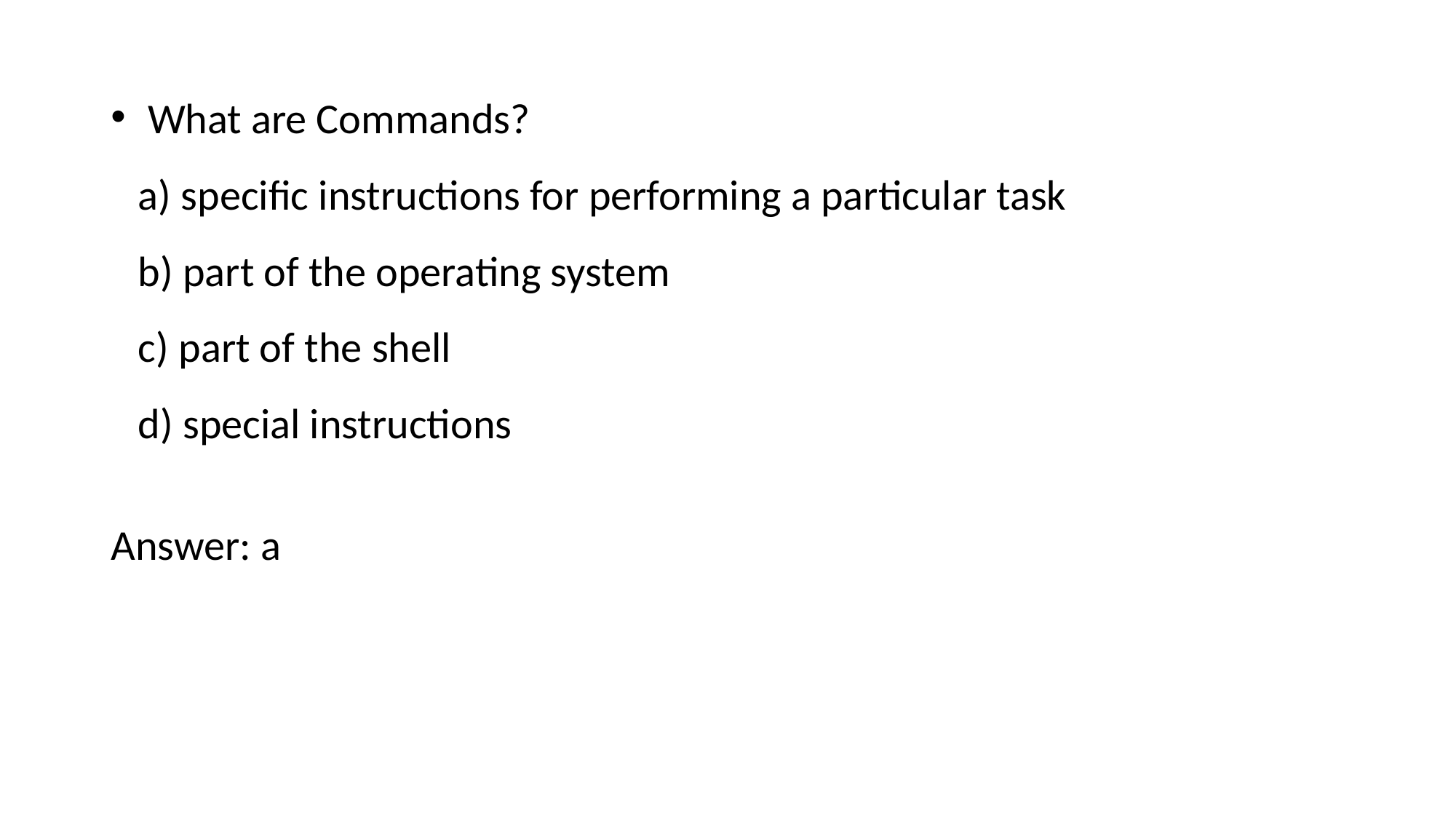

What are Commands?
a) specific instructions for performing a particular task
b) part of the operating system
c) part of the shell
d) special instructions

Answer: a